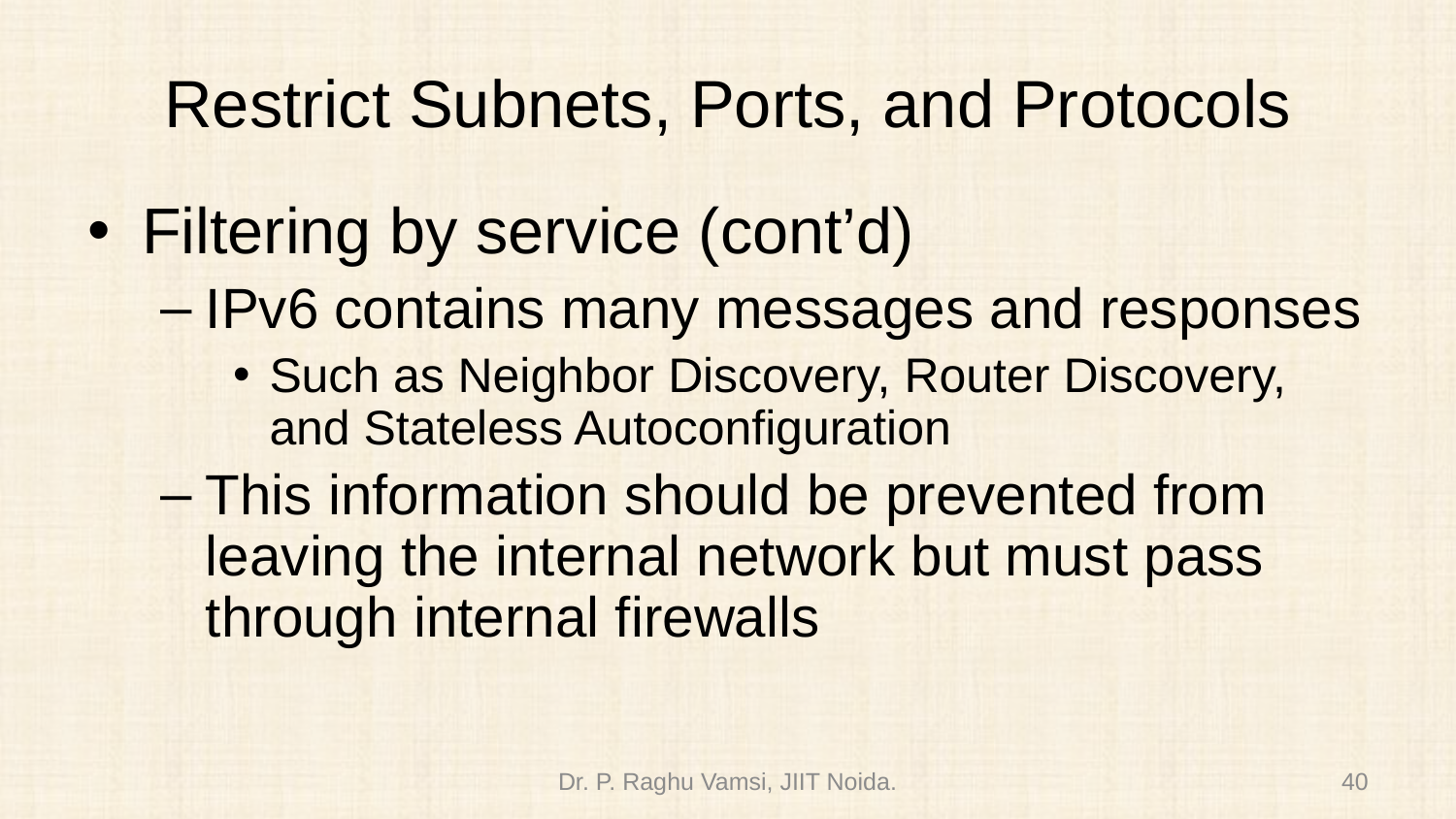

# Restrict Subnets, Ports, and Protocols
Filtering by service (cont’d)
IPv6 contains many messages and responses
Such as Neighbor Discovery, Router Discovery, and Stateless Autoconfiguration
This information should be prevented from leaving the internal network but must pass through internal firewalls

Dr. P. Raghu Vamsi, JIIT Noida.
40